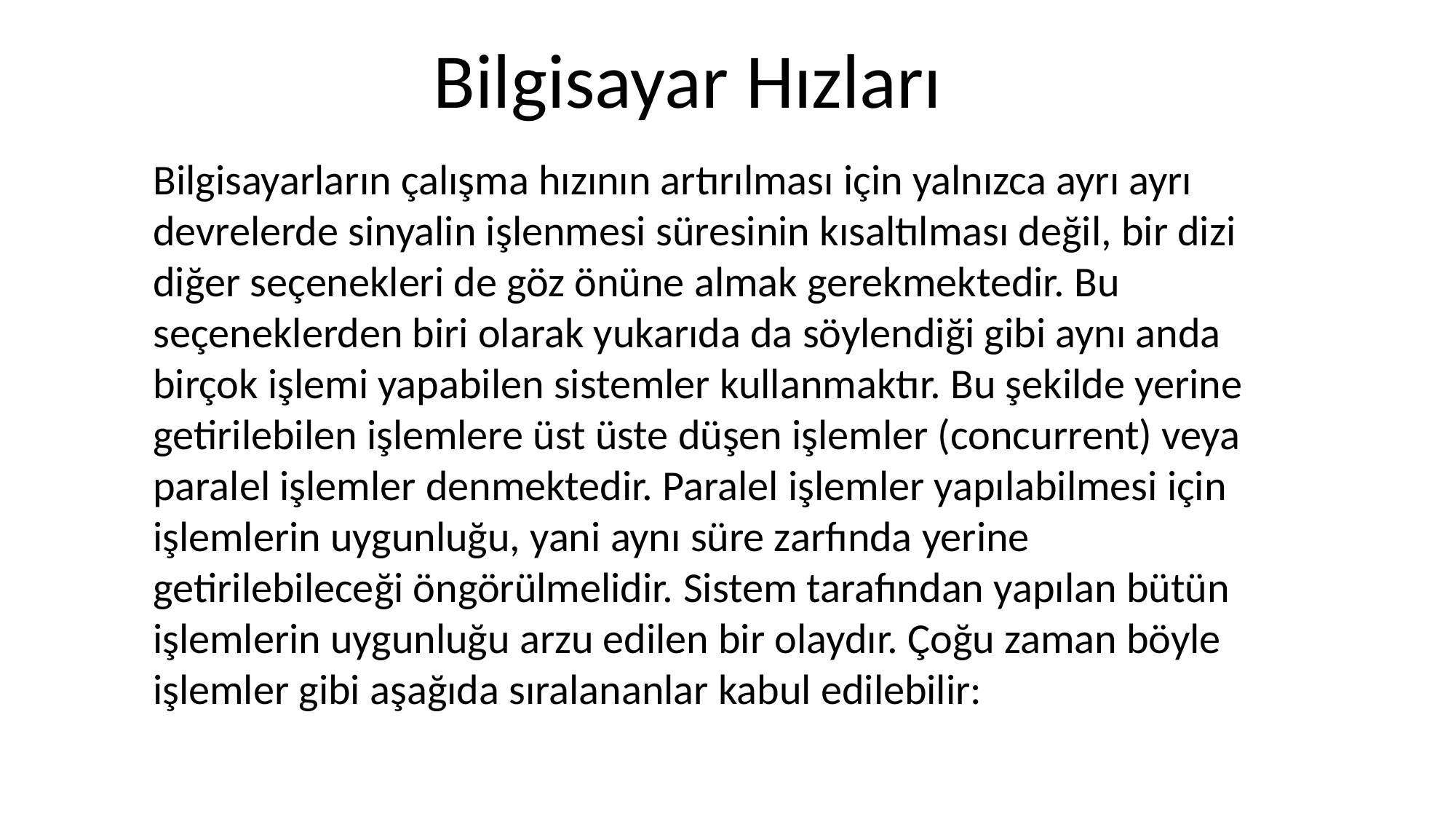

# Bilgisayar Hızları
Bilgisayarların çalışma hızının artırılması için yalnızca ayrı ayrı devrelerde sinyalin işlenmesi süresinin kısaltılması değil, bir dizi diğer seçenekleri de göz önüne almak gerekmektedir. Bu seçeneklerden biri olarak yukarıda da söylendiği gibi aynı anda birçok işlemi yapabilen sistemler kullanmaktır. Bu şekilde yerine getirilebilen işlemlere üst üste düşen işlemler (concurrent) veya paralel işlemler denmektedir. Paralel işlemler yapılabilmesi için işlemlerin uygunluğu, yani aynı süre zarfında yerine getirilebileceği öngörülmelidir. Sistem tarafından yapılan bütün işlemlerin uygunluğu arzu edilen bir olaydır. Çoğu zaman böyle işlemler gibi aşağıda sıralananlar kabul edilebilir: